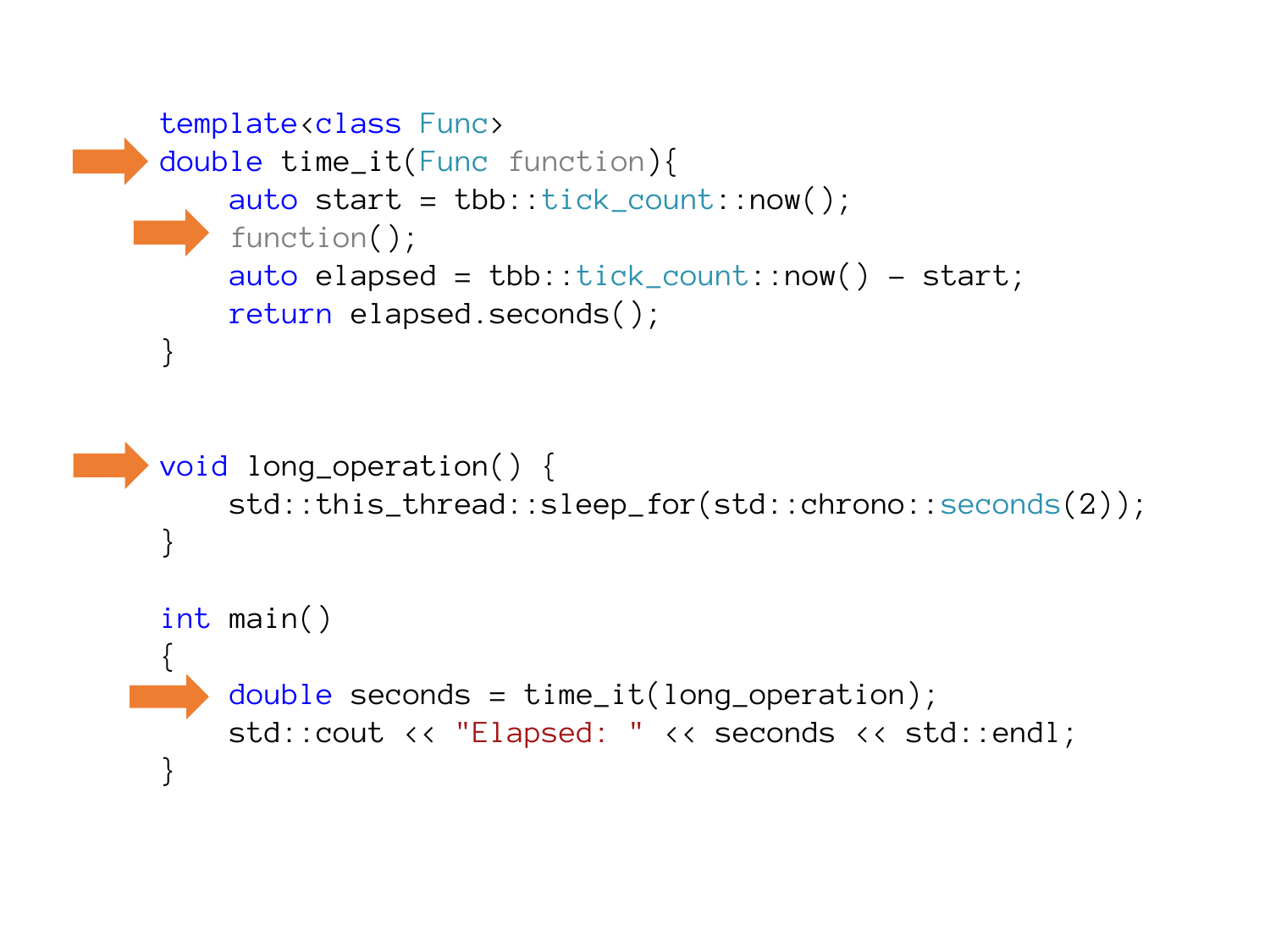

template<class Func>
double time_it(Func function){
    auto start = tbb::tick_count::now();
    function();
    auto elapsed = tbb::tick_count::now() - start;
    return elapsed.seconds();
}

void long_operation() {
    std::this_thread::sleep_for(std::chrono::seconds(2));
}

int main()
{
    double seconds = time_it(long_operation);
    std::cout << "Elapsed: " << seconds << std::endl;
}